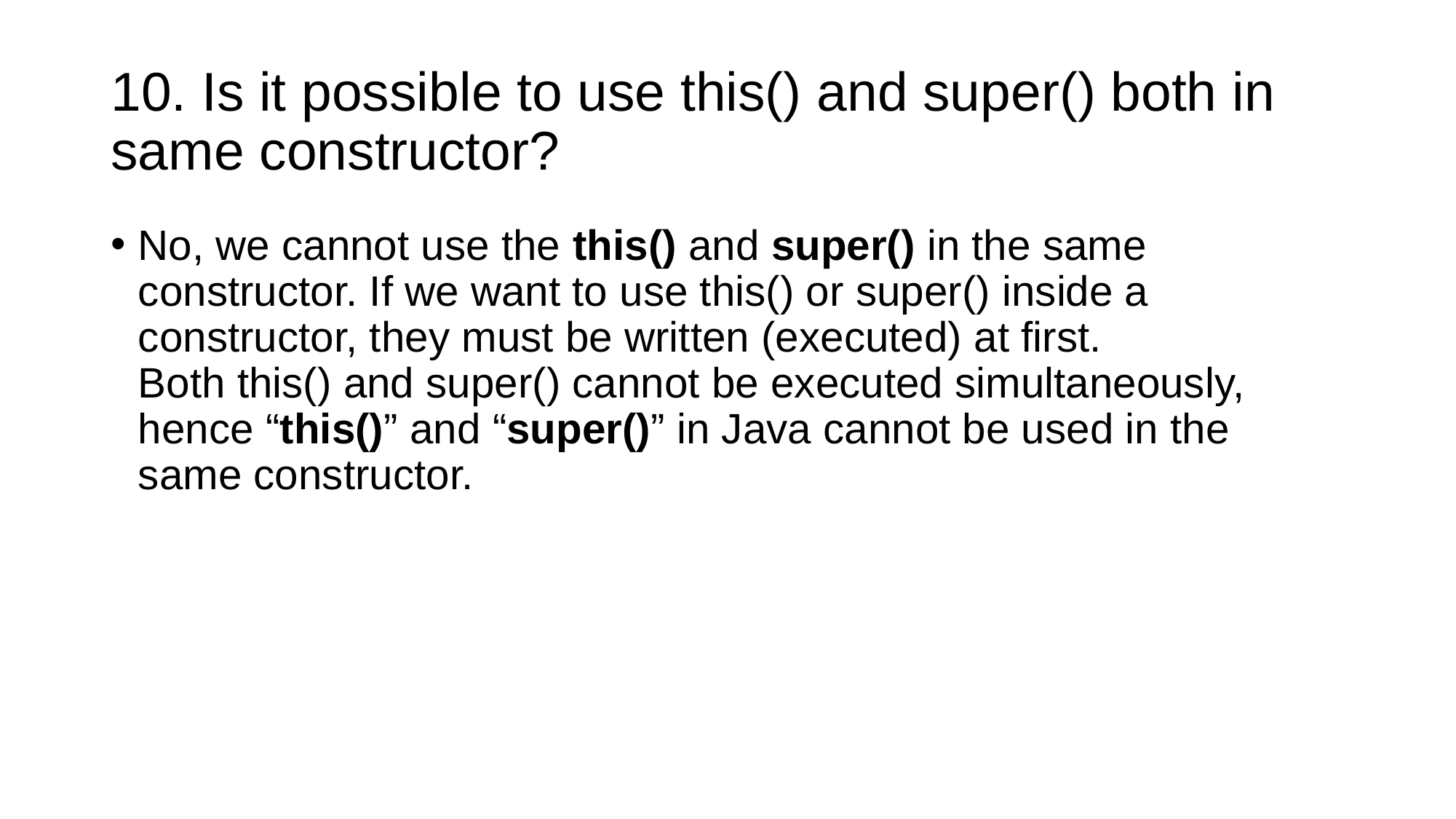

# 10. Is it possible to use this() and super() both in same constructor?
No, we cannot use the this() and super() in the same constructor. If we want to use this() or super() inside a constructor, they must be written (executed) at first. Both this() and super() cannot be executed simultaneously, hence “this()” and “super()” in Java cannot be used in the same constructor.